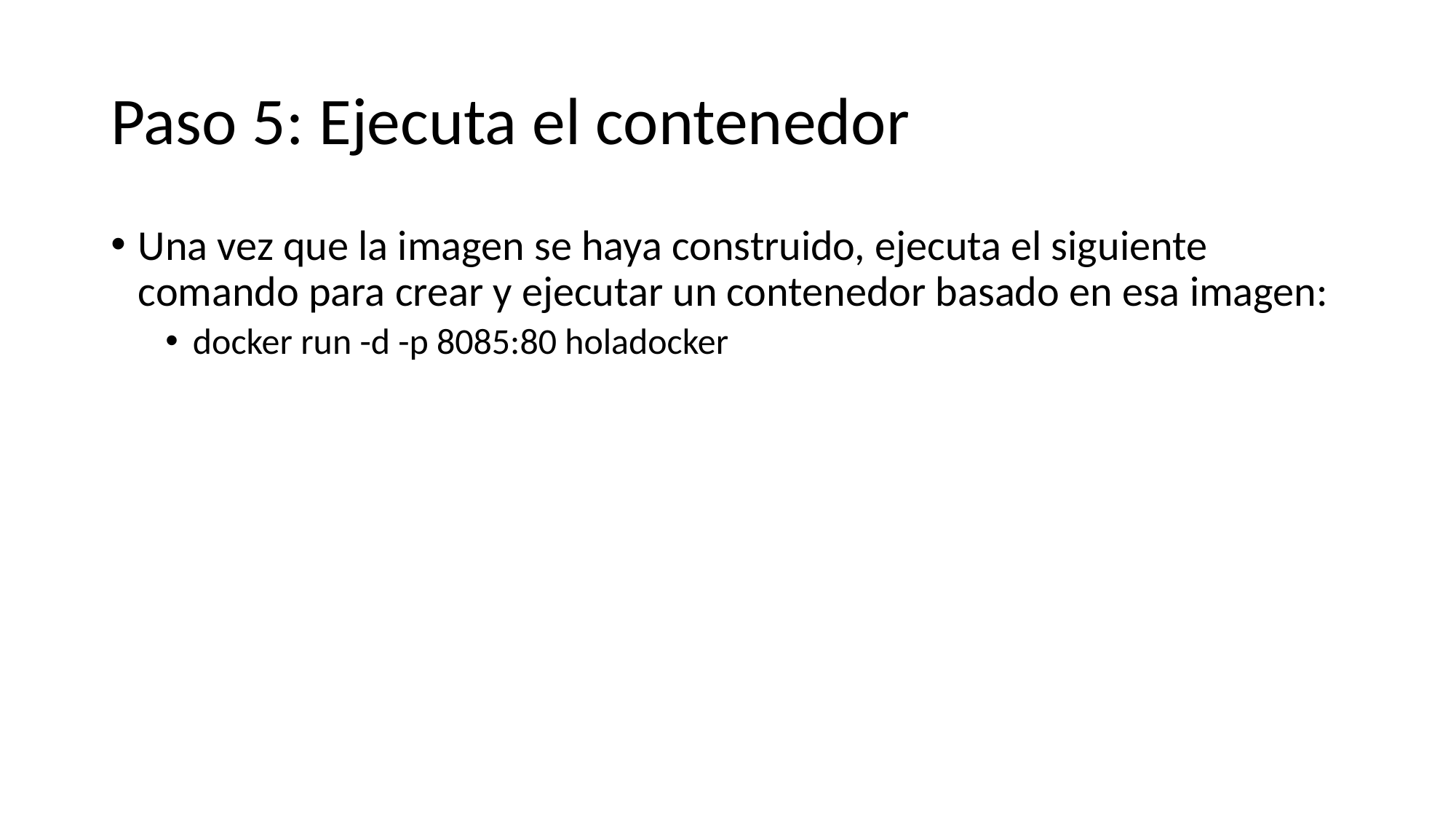

# Paso 5: Ejecuta el contenedor
Una vez que la imagen se haya construido, ejecuta el siguiente comando para crear y ejecutar un contenedor basado en esa imagen:
docker run -d -p 8085:80 holadocker